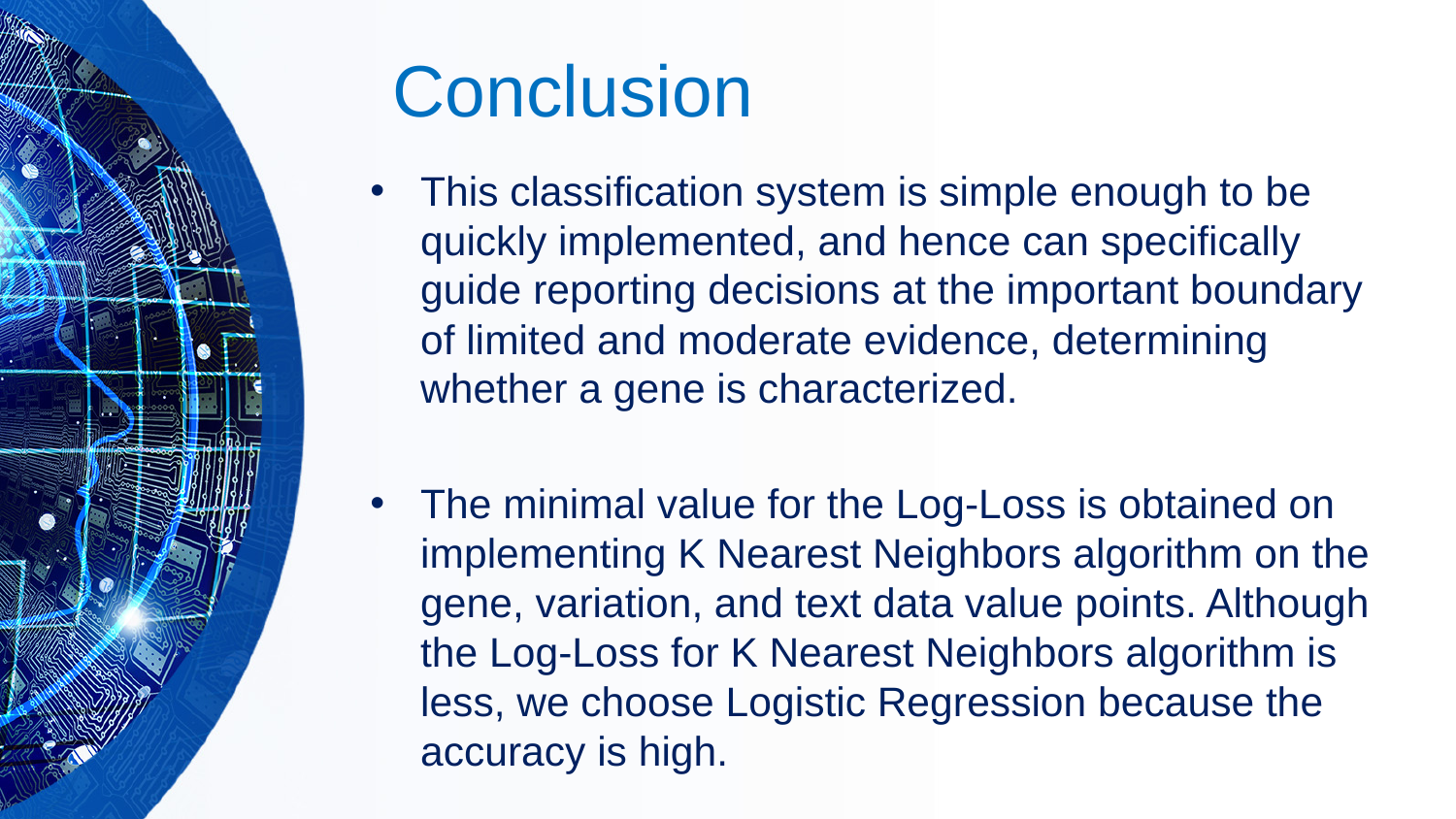

# Conclusion
This classification system is simple enough to be quickly implemented, and hence can specifically guide reporting decisions at the important boundary of limited and moderate evidence, determining whether a gene is characterized.

The minimal value for the Log-Loss is obtained on implementing K Nearest Neighbors algorithm on the gene, variation, and text data value points. Although the Log-Loss for K Nearest Neighbors algorithm is less, we choose Logistic Regression because the accuracy is high.